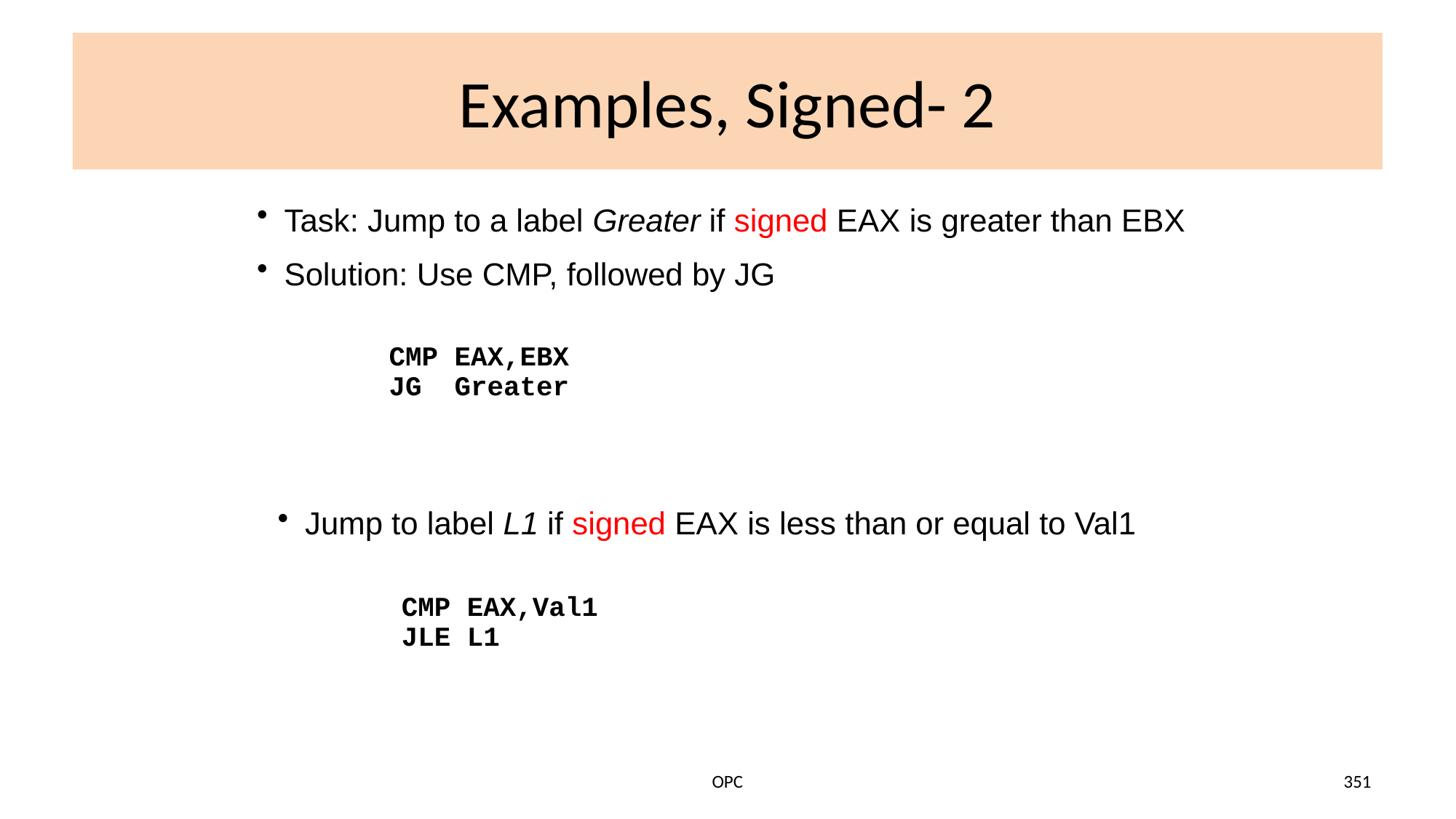

# Examples, Signed- 2
Task: Jump to a label Greater if signed EAX is greater than EBX
Solution: Use CMP, followed by JG
CMP EAX,EBX
JG  Greater
Jump to label L1 if signed EAX is less than or equal to Val1
CMP EAX,Val1
JLE L1
OPC
351